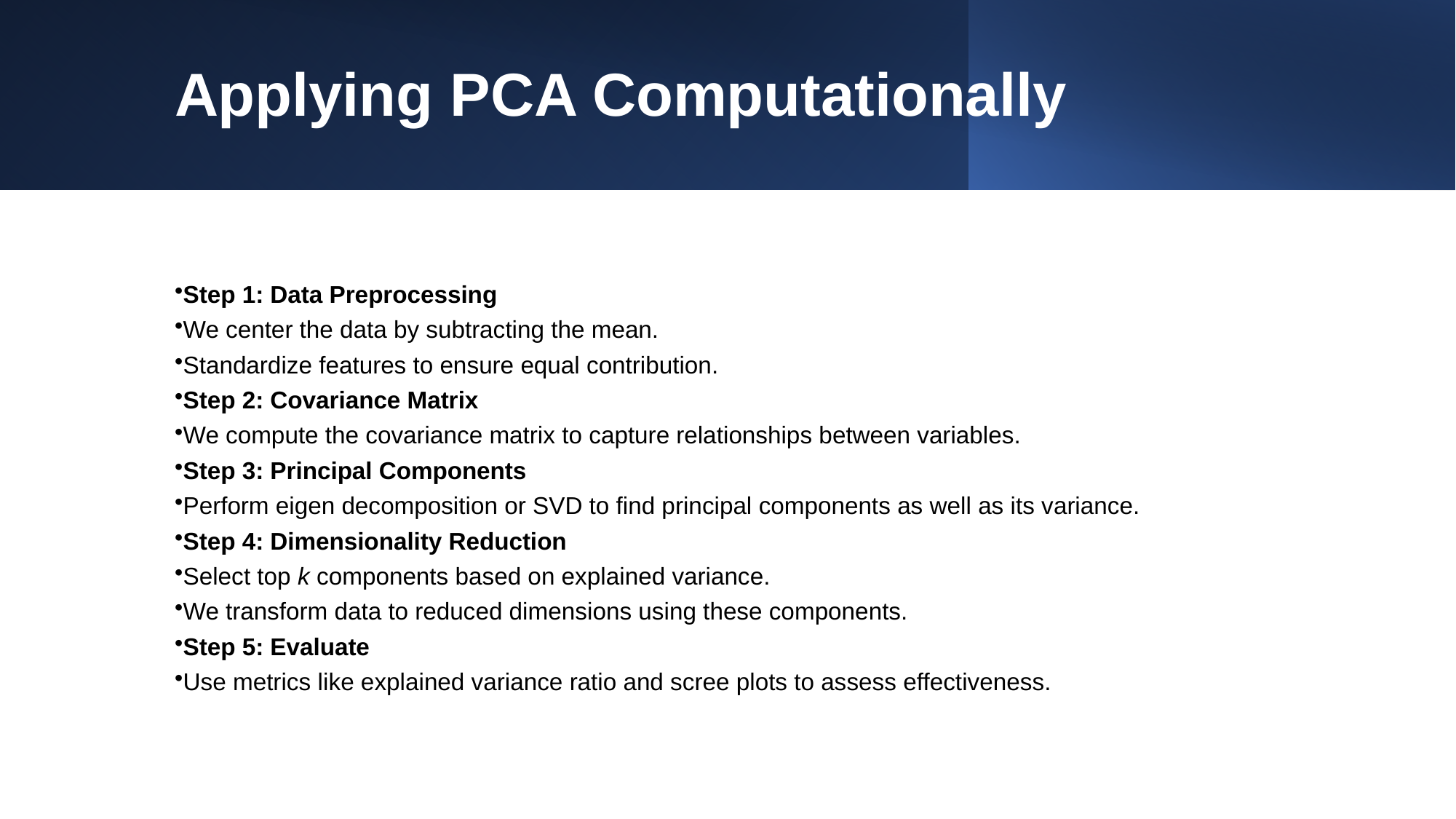

# Applying PCA Computationally
Step 1: Data Preprocessing
We center the data by subtracting the mean.
Standardize features to ensure equal contribution.
Step 2: Covariance Matrix
We compute the covariance matrix to capture relationships between variables.
Step 3: Principal Components
Perform eigen decomposition or SVD to find principal components as well as its variance.
Step 4: Dimensionality Reduction
Select top k components based on explained variance.
We transform data to reduced dimensions using these components.
Step 5: Evaluate
Use metrics like explained variance ratio and scree plots to assess effectiveness.